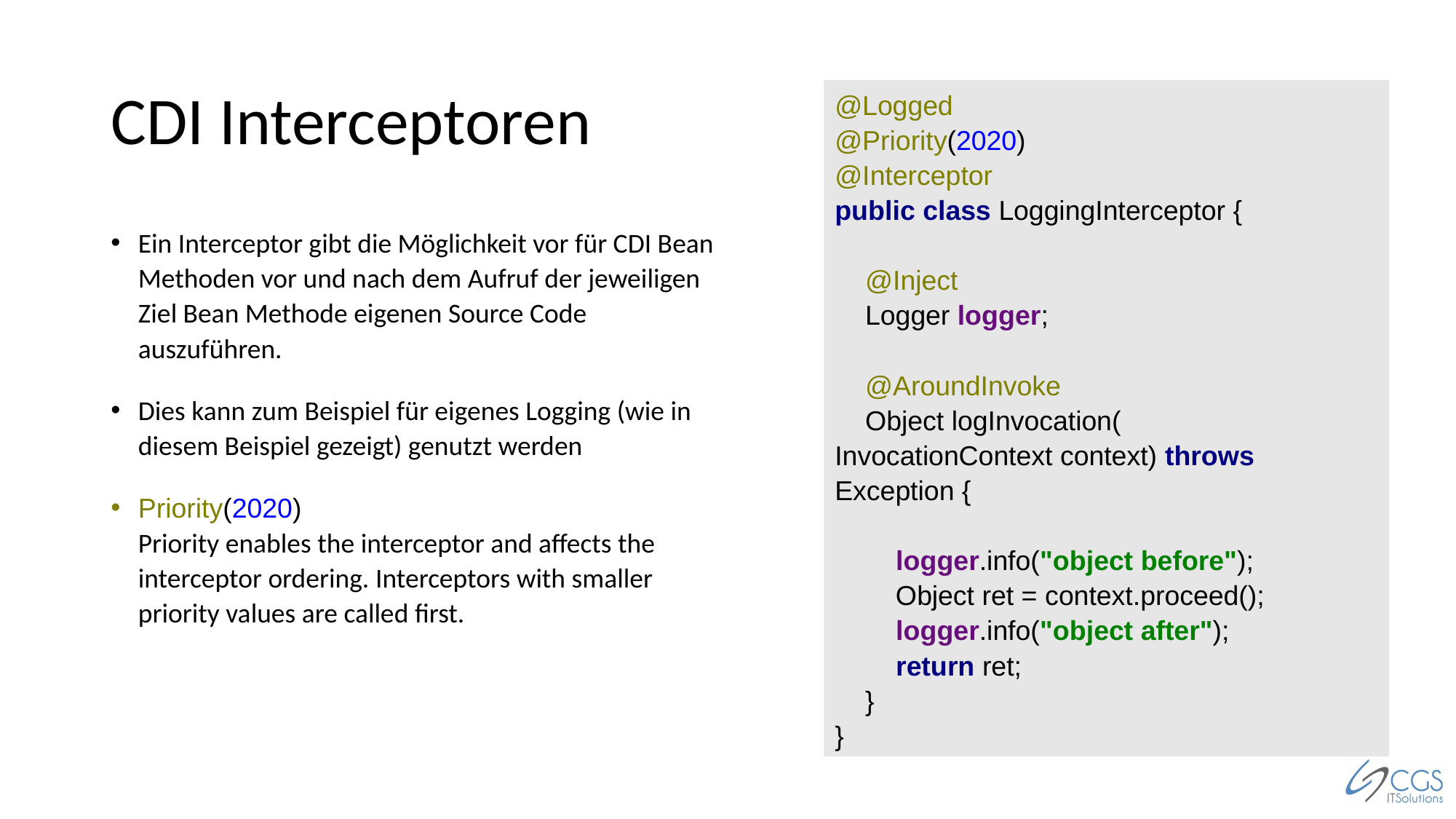

# CDI Interceptoren
@Logged
@Priority(2020)
@Interceptor
public class LoggingInterceptor {
    @Inject
    Logger logger;
    @AroundInvoke
    Object logInvocation(
InvocationContext context) throws Exception {
        logger.info("object before");
        Object ret = context.proceed();
        logger.info("object after");
        return ret;
    }
}
Ein Interceptor gibt die Möglichkeit vor für CDI Bean Methoden vor und nach dem Aufruf der jeweiligen Ziel Bean Methode eigenen Source Code auszuführen.
Dies kann zum Beispiel für eigenes Logging (wie in diesem Beispiel gezeigt) genutzt werden
Priority(2020)
Priority enables the interceptor and affects the interceptor ordering. Interceptors with smaller priority values are called first.